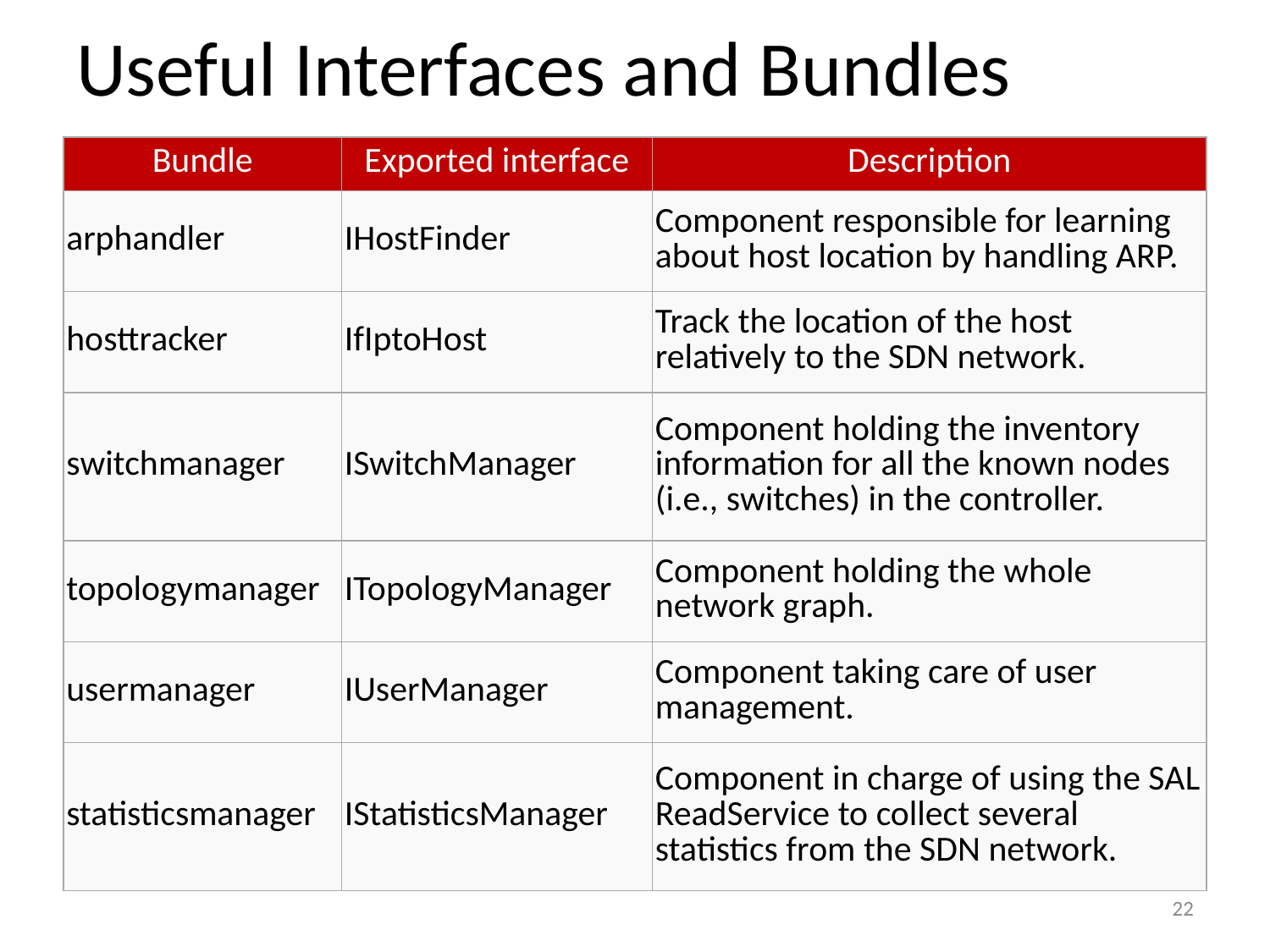

# Useful Interfaces and Bundles
| Bundle | Exported interface | Description |
| --- | --- | --- |
| arphandler | IHostFinder | Component responsible for learning about host location by handling ARP. |
| hosttracker | IfIptoHost | Track the location of the host relatively to the SDN network. |
| switchmanager | ISwitchManager | Component holding the inventory information for all the known nodes (i.e., switches) in the controller. |
| topologymanager | ITopologyManager | Component holding the whole network graph. |
| usermanager | IUserManager | Component taking care of user management. |
| statisticsmanager | IStatisticsManager | Component in charge of using the SAL ReadService to collect several statistics from the SDN network. |
22